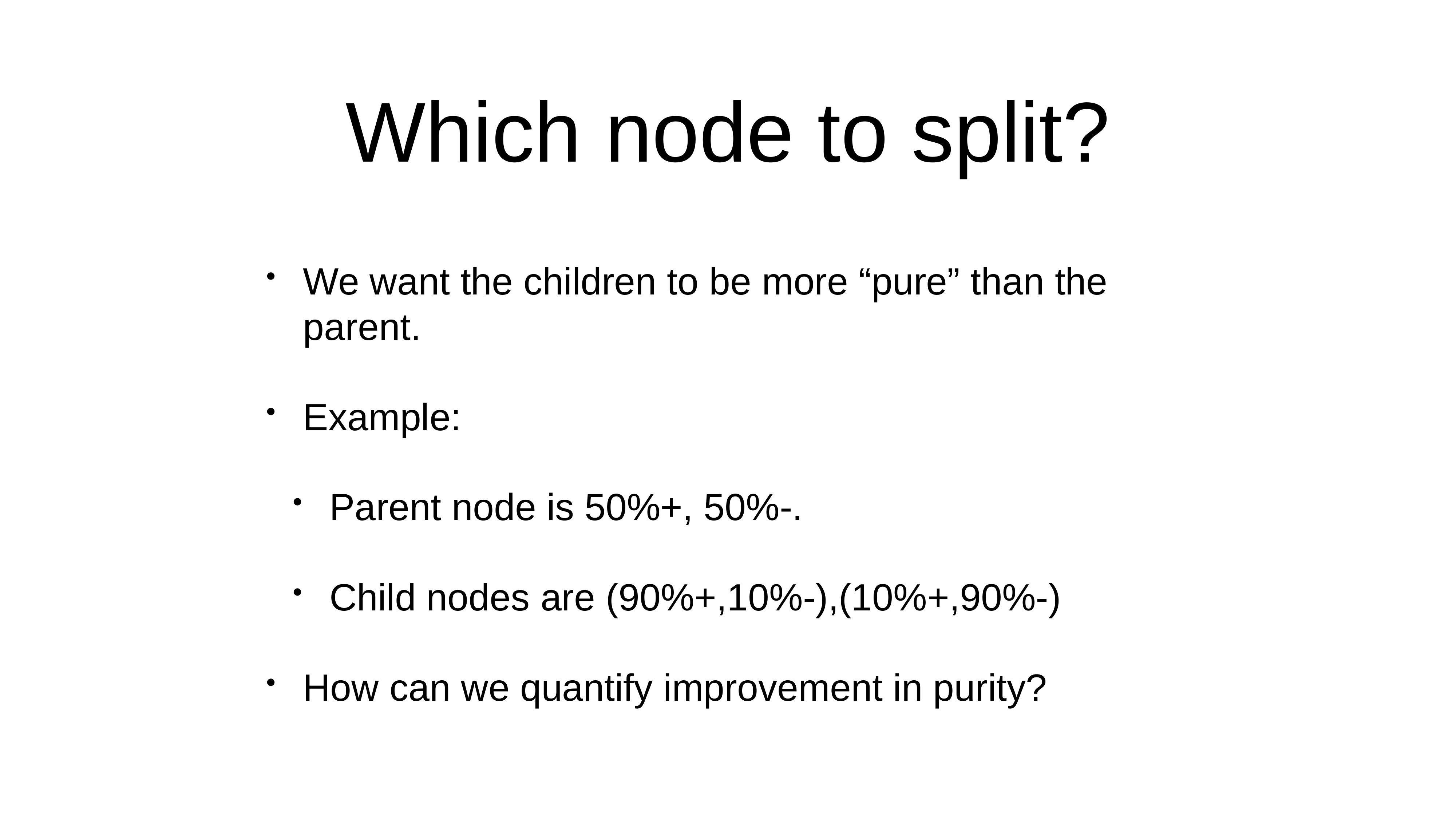

# Which node to split?
We want the children to be more “pure” than the parent.
Example:
Parent node is 50%+, 50%-.
Child nodes are (90%+,10%-),(10%+,90%-)
How can we quantify improvement in purity?